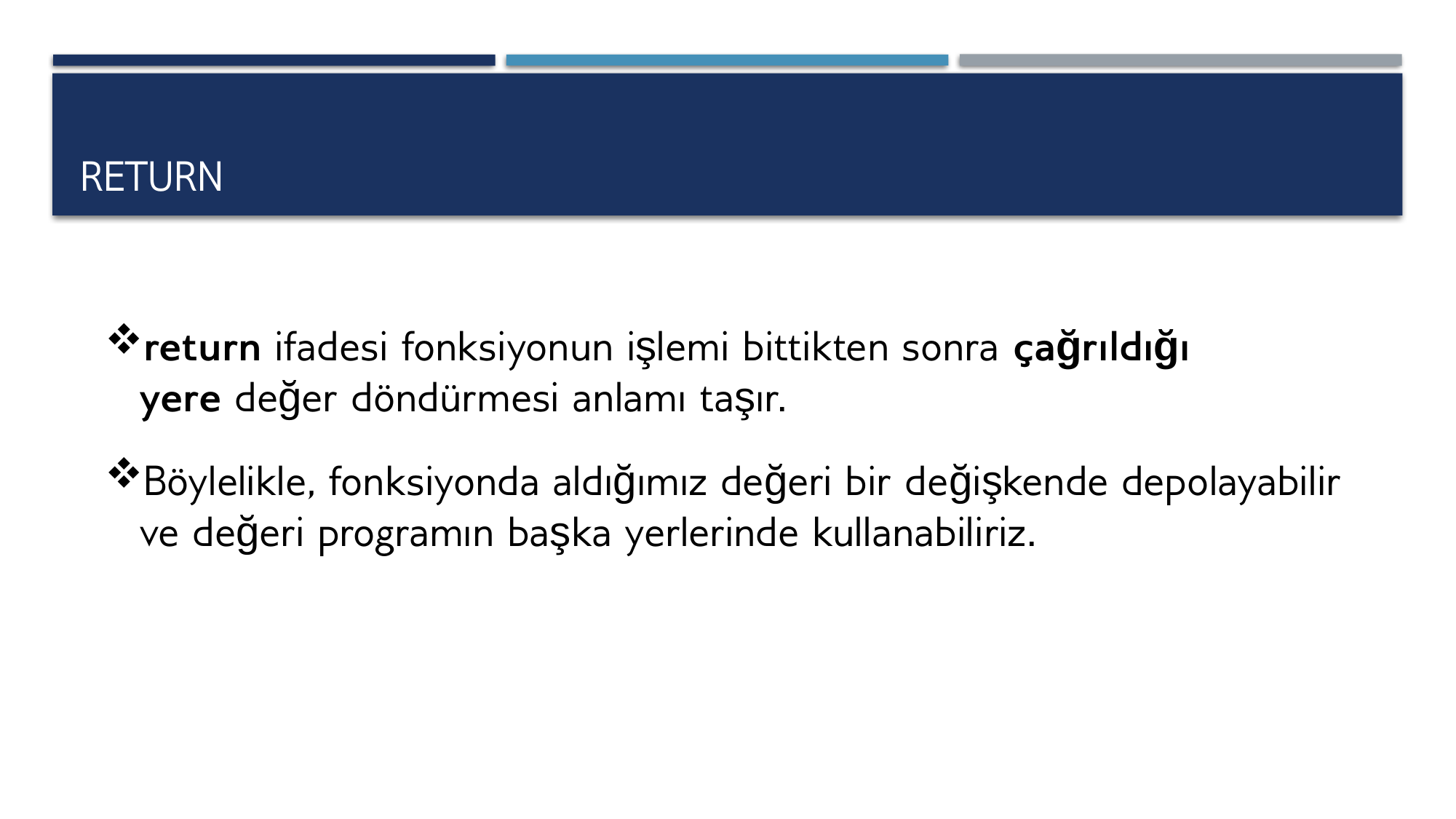

# RETURN
return ifadesi fonksiyonun işlemi bittikten sonra çağrıldığı yere değer döndürmesi anlamı taşır.

Böylelikle, fonksiyonda aldığımız değeri bir değişkende depolayabilir ve değeri programın başka yerlerinde kullanabiliriz.